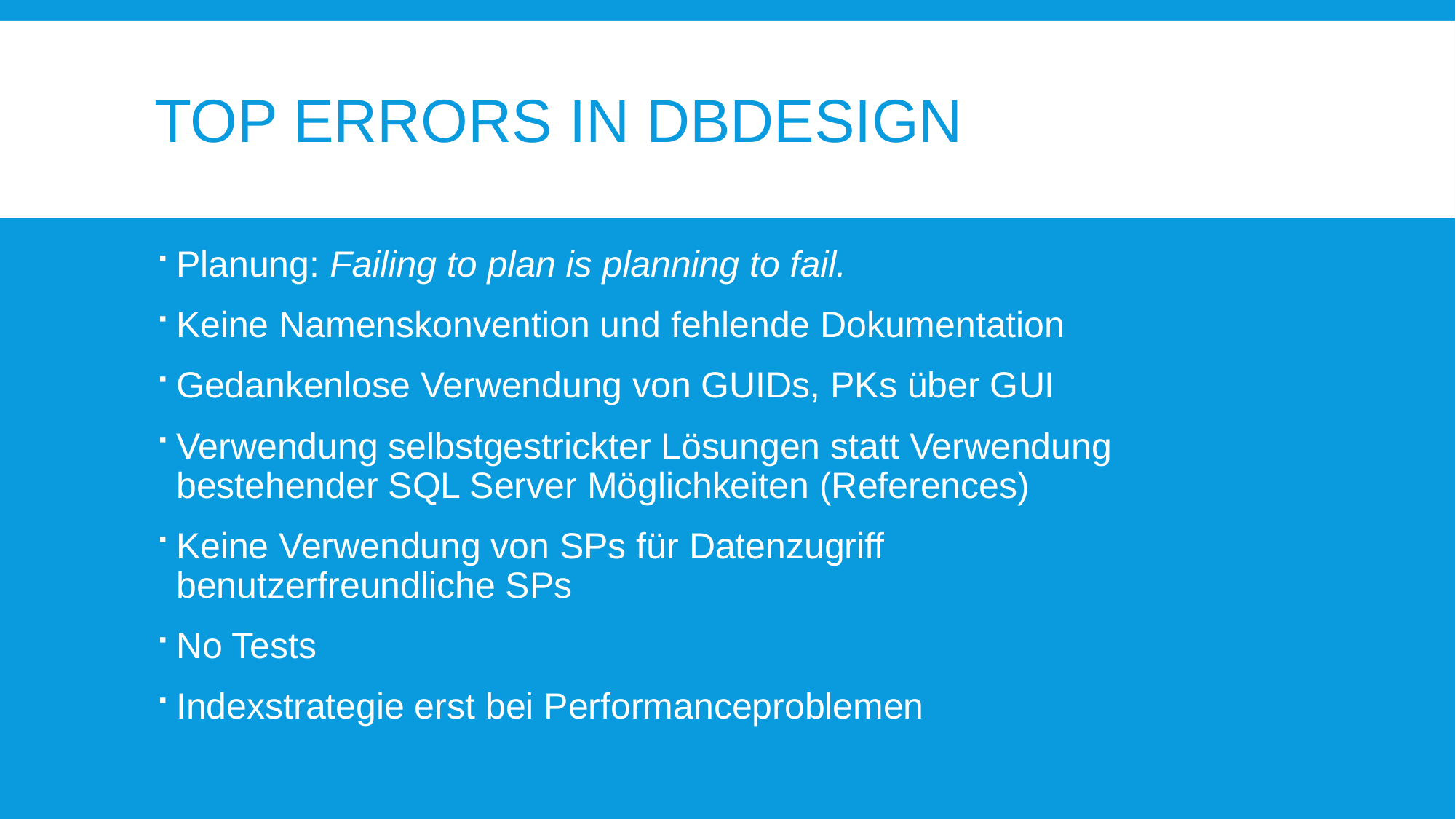

# TOP Errors in DBDesign
Planung: Failing to plan is planning to fail.
Keine Namenskonvention und fehlende Dokumentation
Gedankenlose Verwendung von GUIDs, PKs über GUI
Verwendung selbstgestrickter Lösungen statt Verwendung bestehender SQL Server Möglichkeiten (References)
Keine Verwendung von SPs für Datenzugriff
benutzerfreundliche SPs
No Tests
Indexstrategie erst bei Performanceproblemen